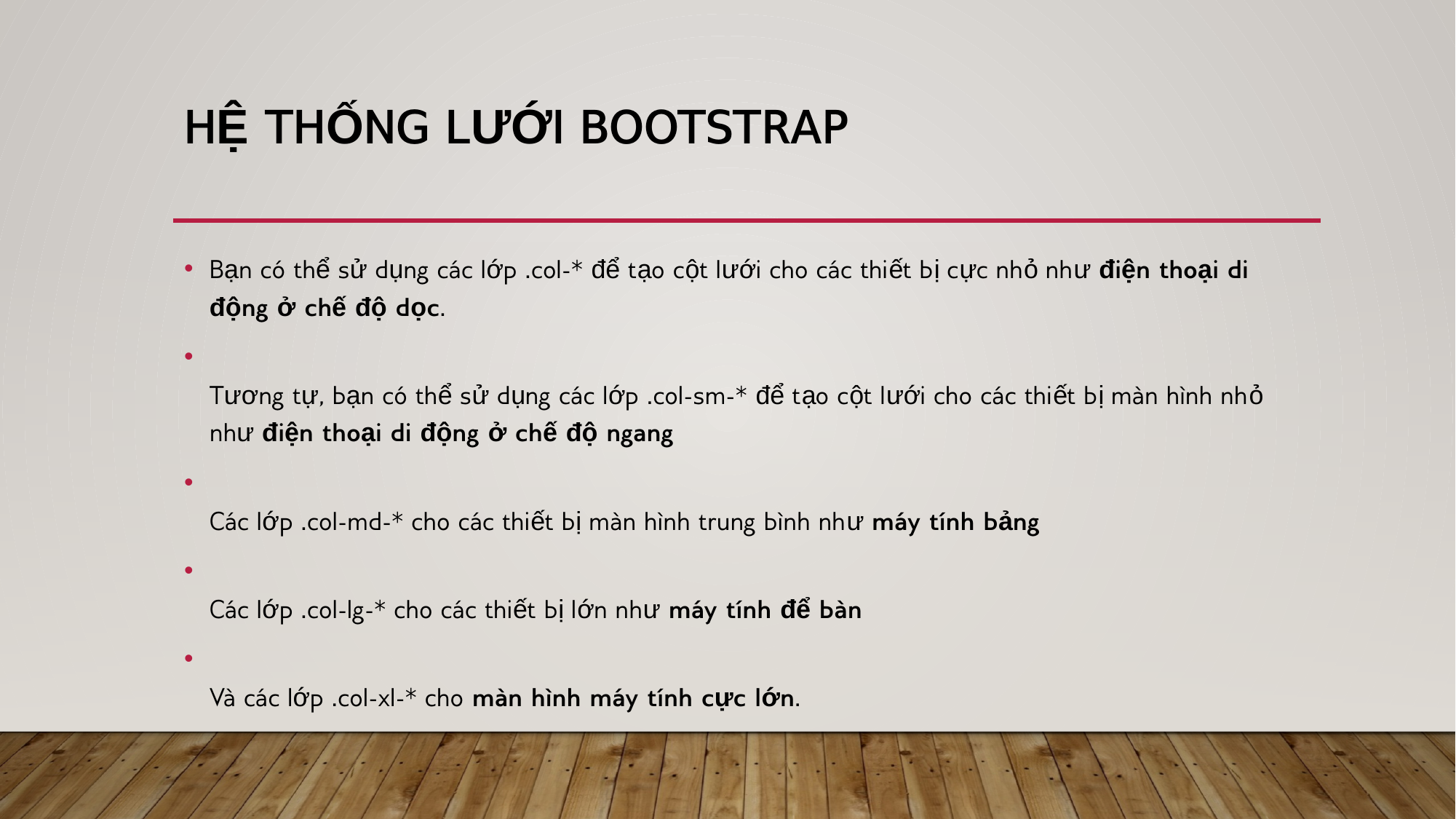

# Hệ thống lưới Bootstrap
Bạn có thể sử dụng các lớp .col-* để tạo cột lưới cho các thiết bị cực nhỏ như điện thoại di động ở chế độ dọc.
Tương tự, bạn có thể sử dụng các lớp .col-sm-* để tạo cột lưới cho các thiết bị màn hình nhỏ như điện thoại di động ở chế độ ngang
Các lớp .col-md-* cho các thiết bị màn hình trung bình như máy tính bảng
Các lớp .col-lg-* cho các thiết bị lớn như máy tính để bàn
Và các lớp .col-xl-* cho màn hình máy tính cực lớn.